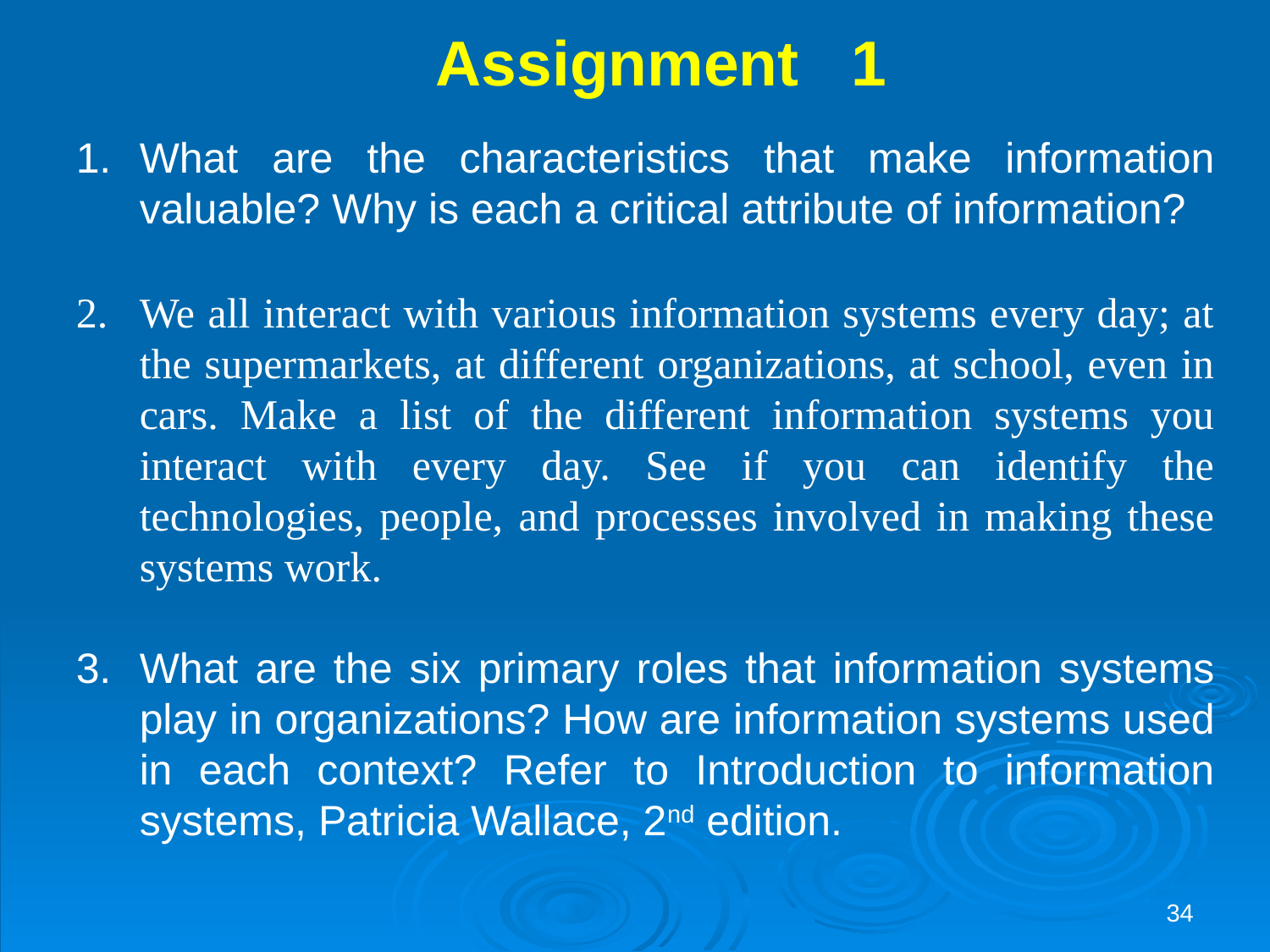

Assignment   1
What are the characteristics that make information valuable? Why is each a critical attribute of information?

We all interact with various information systems every day; at the supermarkets, at different organizations, at school, even in cars. Make a list of the different information systems you interact with every day. See if you can identify the technologies, people, and processes involved in making these systems work.

What are the six primary roles that information systems play in organizations? How are information systems used in each context? Refer to Introduction to information systems, Patricia Wallace, 2nd edition.
34